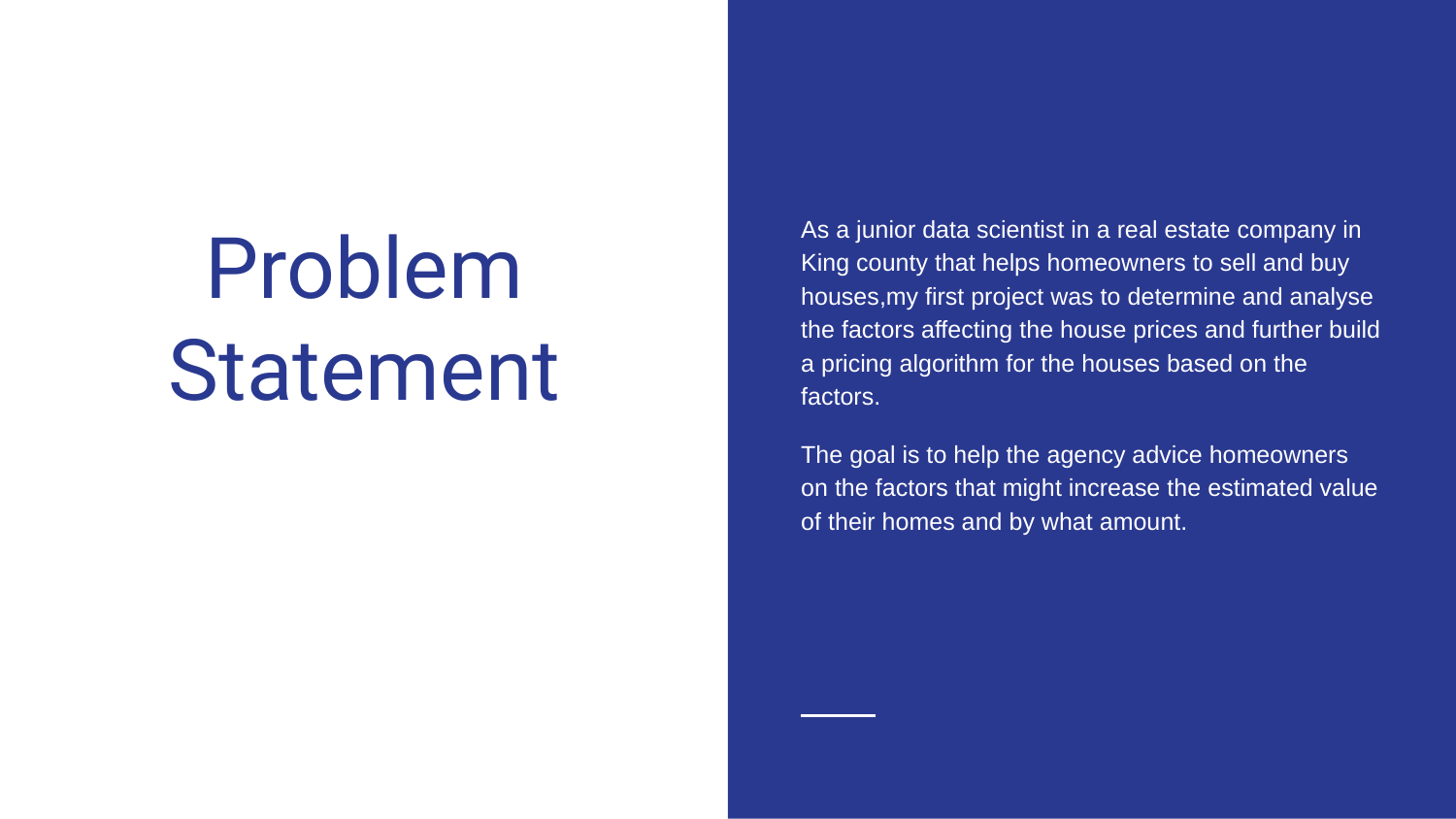

As a junior data scientist in a real estate company in King county that helps homeowners to sell and buy houses,my first project was to determine and analyse the factors affecting the house prices and further build a pricing algorithm for the houses based on the factors.
The goal is to help the agency advice homeowners on the factors that might increase the estimated value of their homes and by what amount.

# Problem Statement